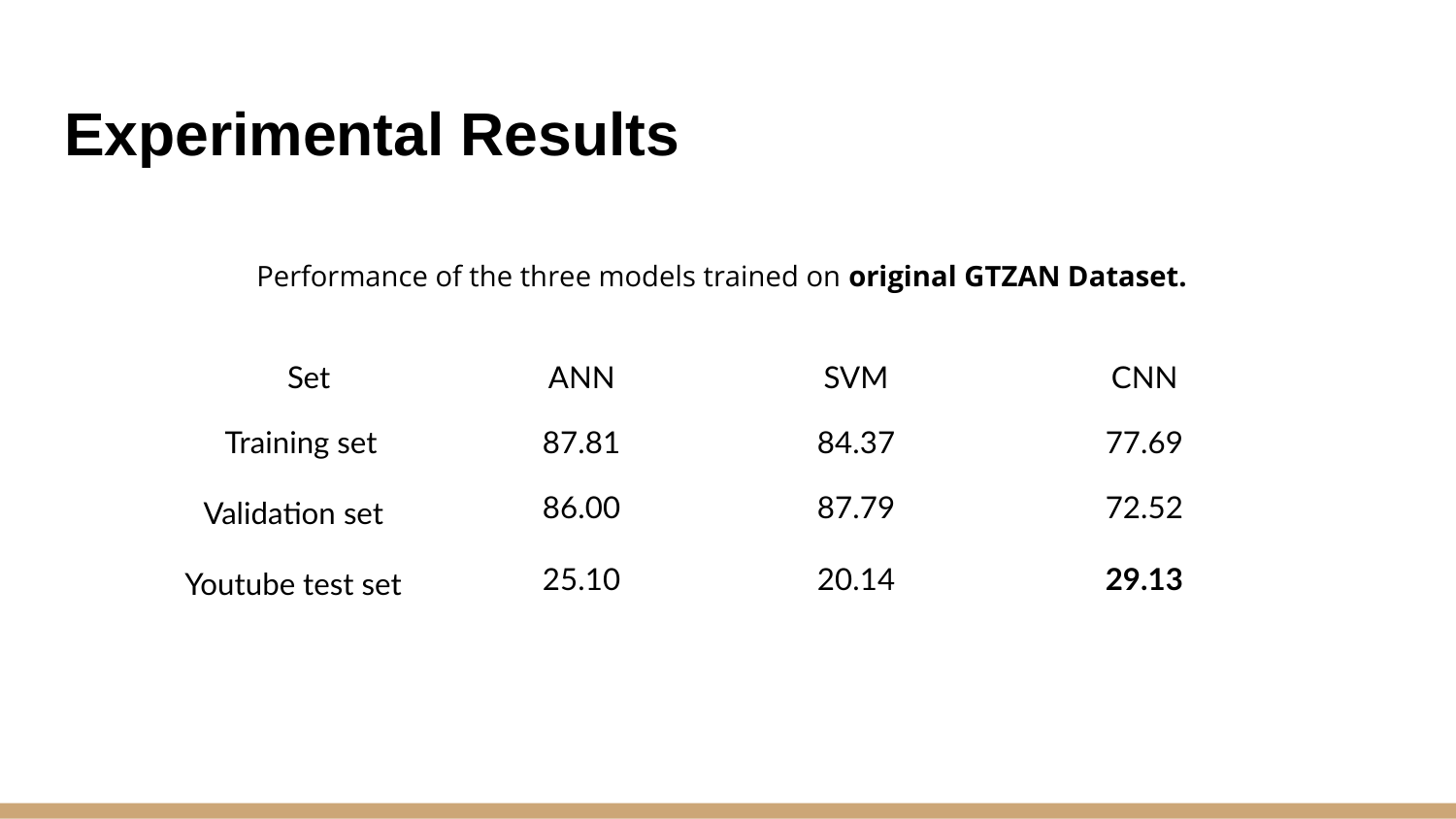

# Experimental Results
Performance of the three models trained on original GTZAN Dataset.
| Set | ANN | SVM | CNN |
| --- | --- | --- | --- |
| Training set | 87.81 | 84.37 | 77.69 |
| Validation set | 86.00 | 87.79 | 72.52 |
| Youtube test set | 25.10 | 20.14 | 29.13 |